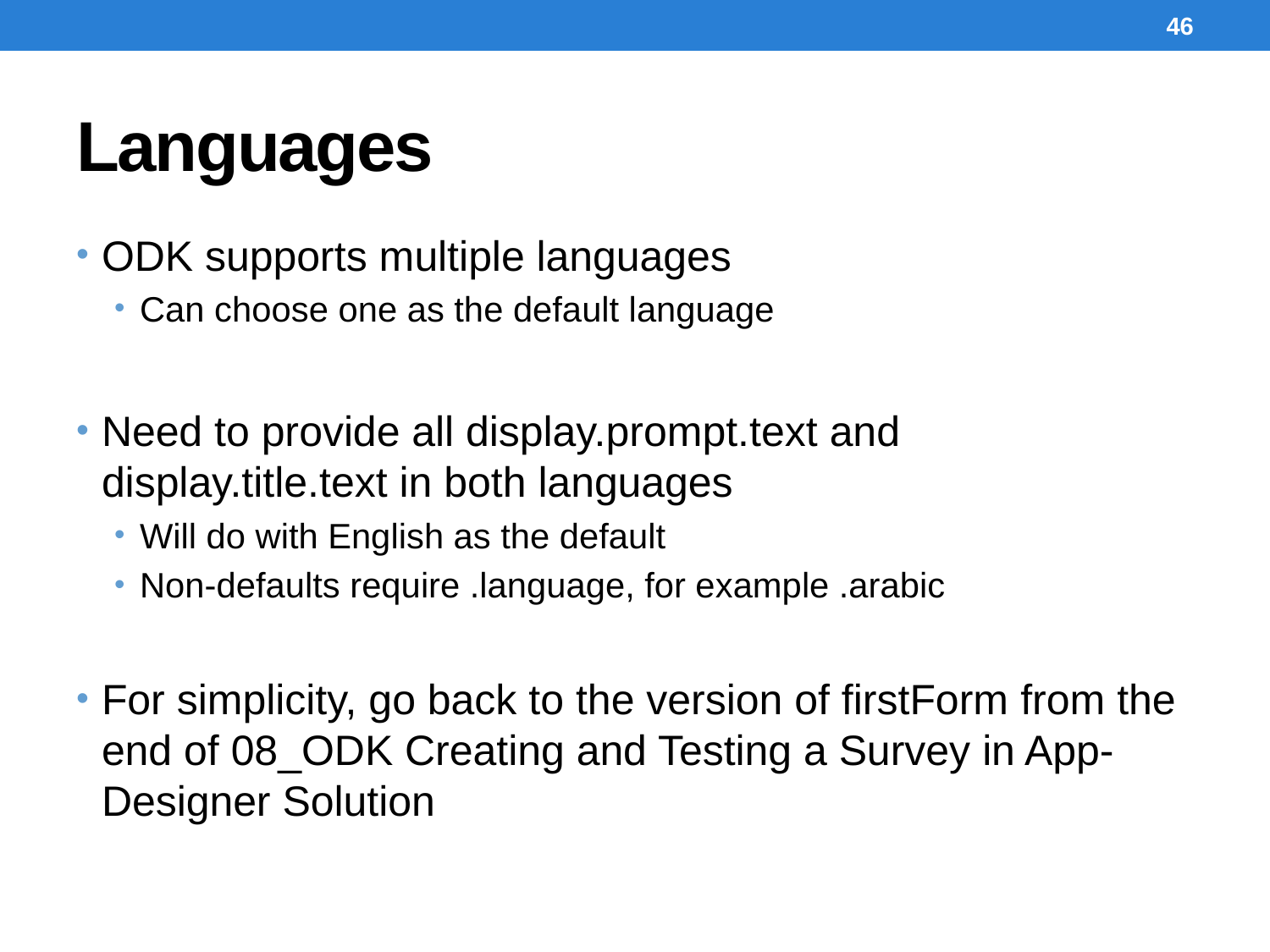

46
# Languages
ODK supports multiple languages
Can choose one as the default language

Need to provide all display.prompt.text and display.title.text in both languages
Will do with English as the default
Non-defaults require .language, for example .arabic

For simplicity, go back to the version of firstForm from the end of 08_ODK Creating and Testing a Survey in App-Designer Solution